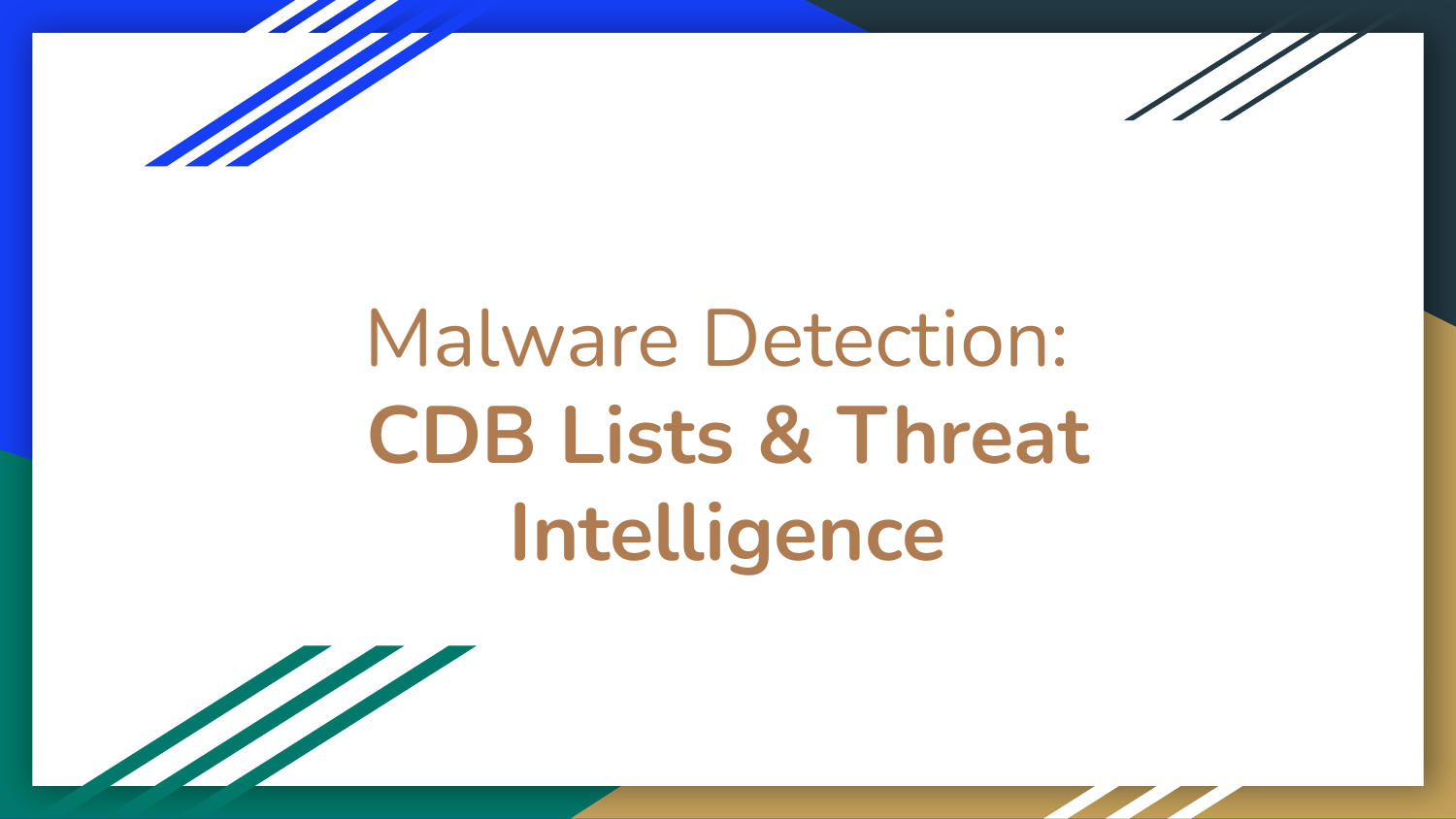

# Malware Detection:
CDB Lists & Threat Intelligence